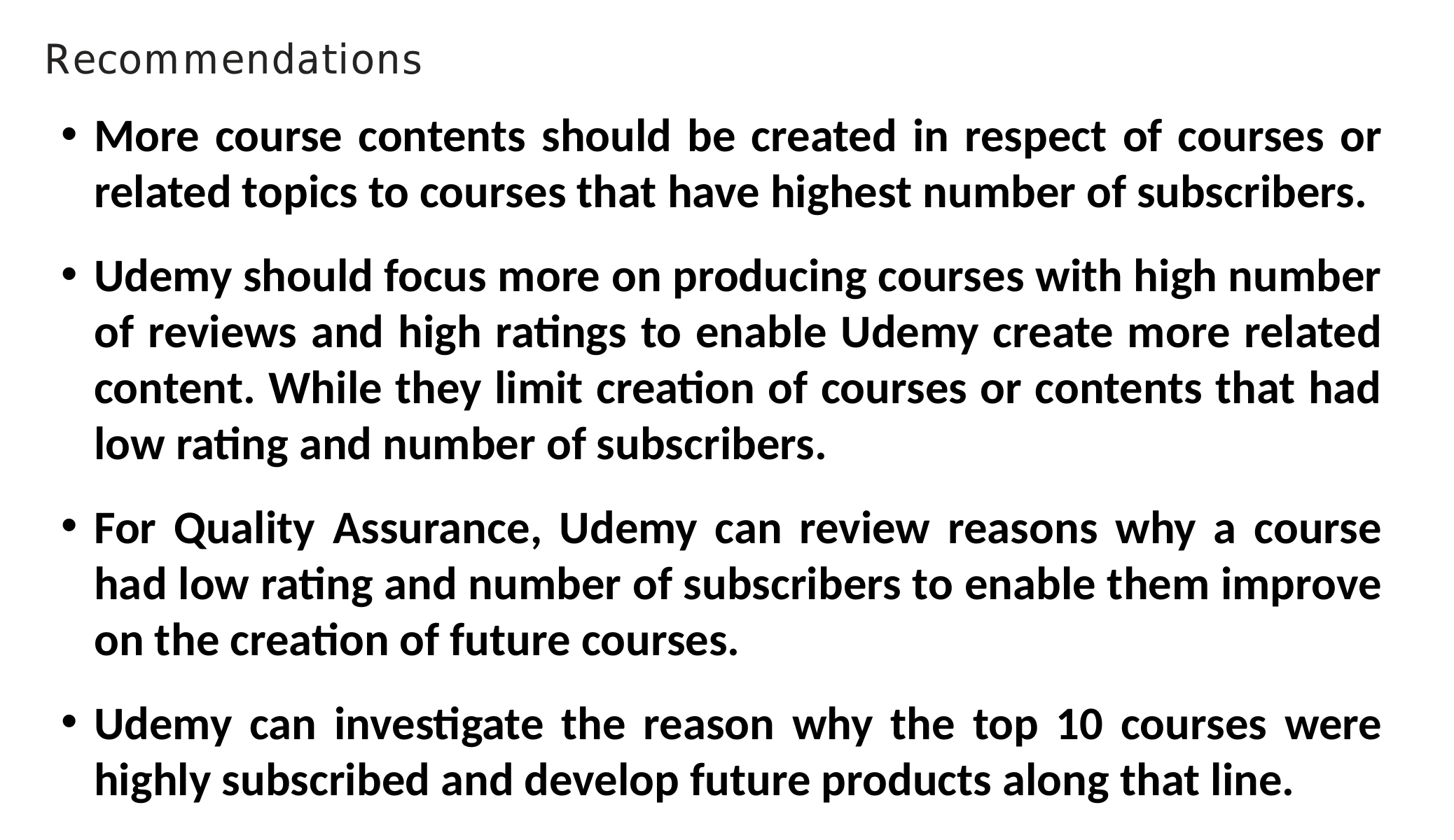

# Recommendations
More course contents should be created in respect of courses or related topics to courses that have highest number of subscribers.

Udemy should focus more on producing courses with high number of reviews and high ratings to enable Udemy create more related content. While they limit creation of courses or contents that had low rating and number of subscribers.

For Quality Assurance, Udemy can review reasons why a course had low rating and number of subscribers to enable them improve on the creation of future courses.

Udemy can investigate the reason why the top 10 courses were highly subscribed and develop future products along that line.